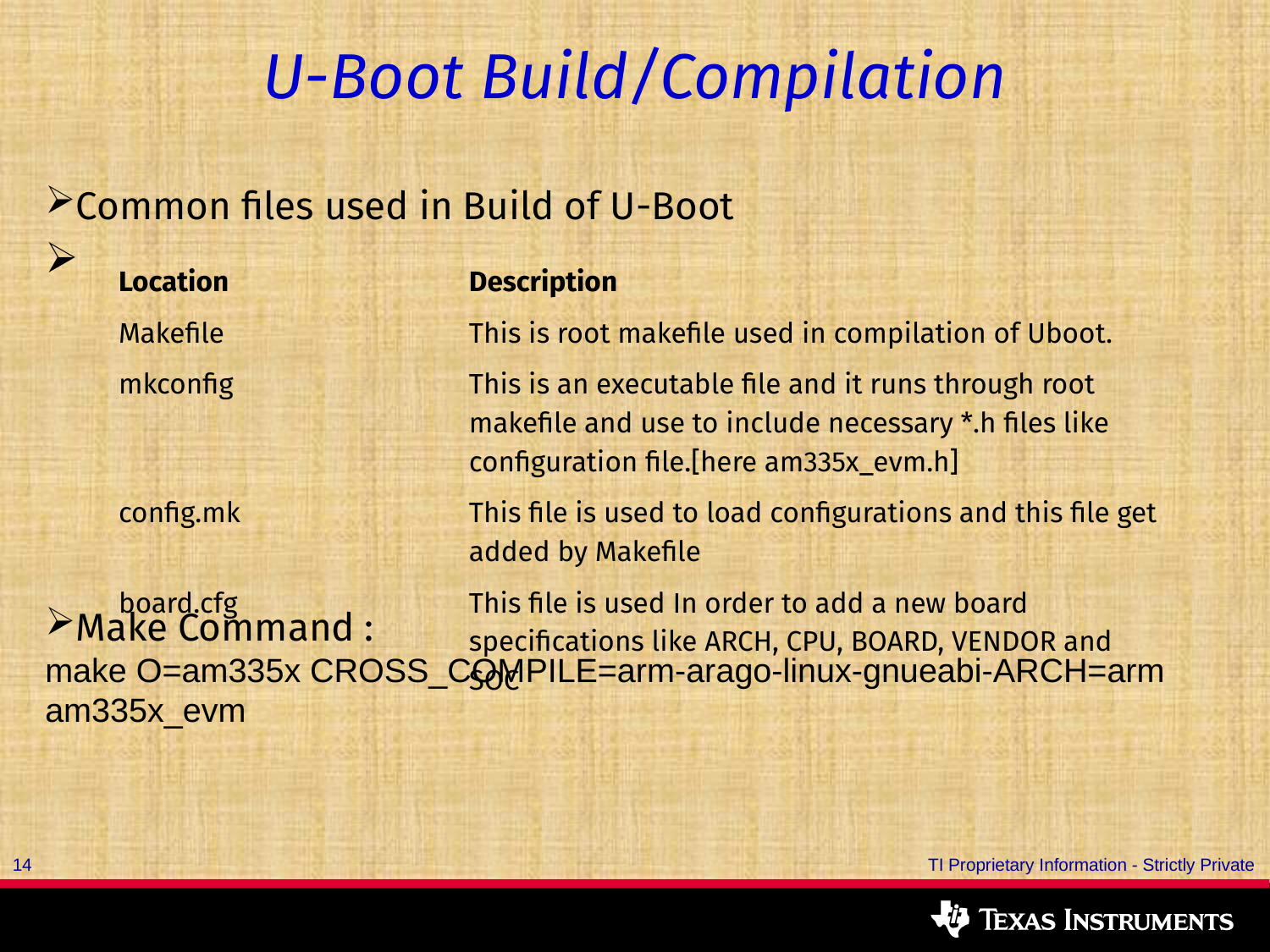

U-Boot Build/Compilation
Common files used in Build of U-Boot

Make Command :
make O=am335x CROSS_COMPILE=arm-arago-linux-gnueabi-ARCH=arm
am335x_evm
| Location | Description |
| --- | --- |
| Makefile | This is root makefile used in compilation of Uboot. |
| mkconfig | This is an executable file and it runs through root makefile and use to include necessary \*.h files like configuration file.[here am335x\_evm.h] |
| config.mk | This file is used to load configurations and this file get added by Makefile |
| board.cfg | This file is used In order to add a new board specifications like ARCH, CPU, BOARD, VENDOR and SOC |